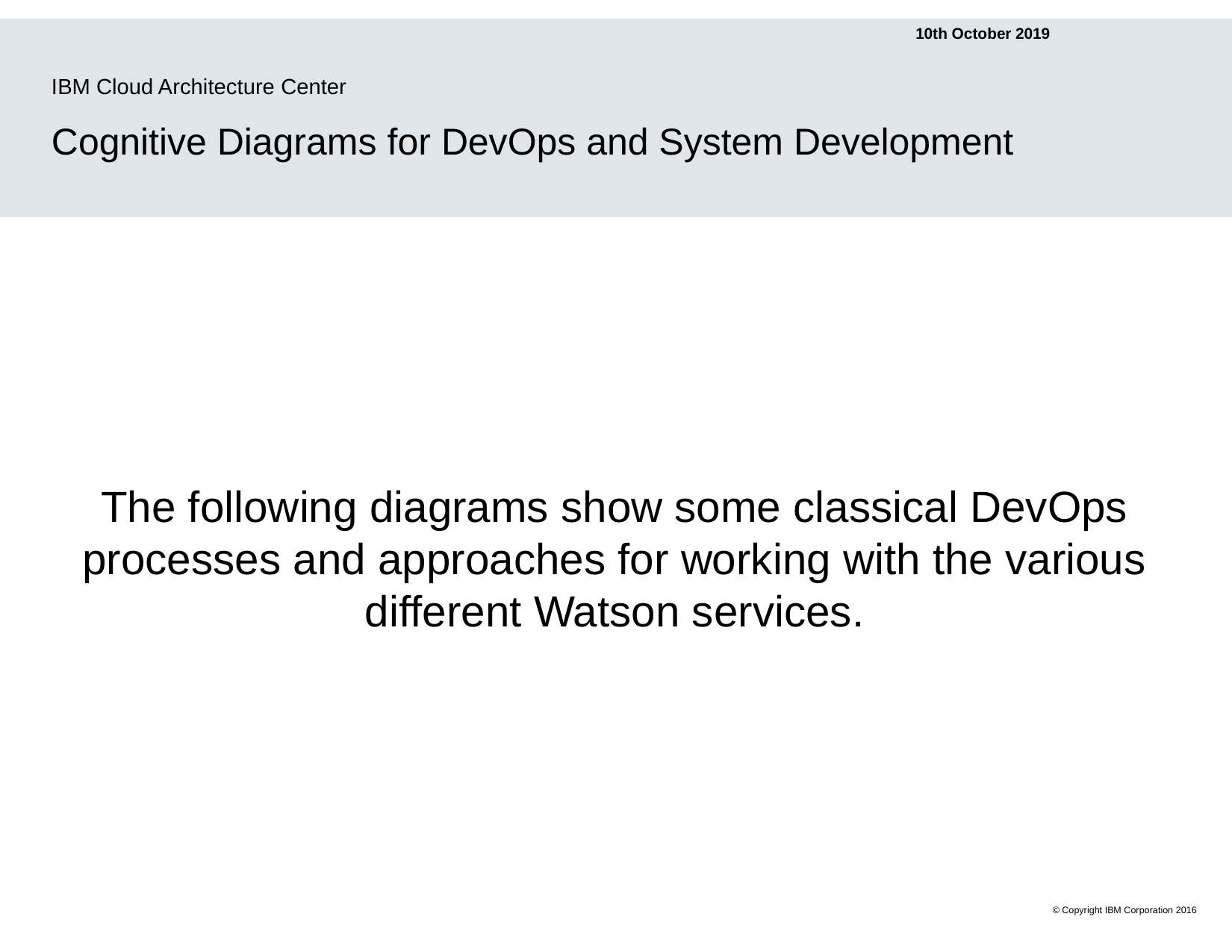

10th October 2019
IBM Cloud Architecture Center
Cognitive Diagrams for DevOps and System Development
The following diagrams show some classical DevOps processes and approaches for working with the various different Watson services.